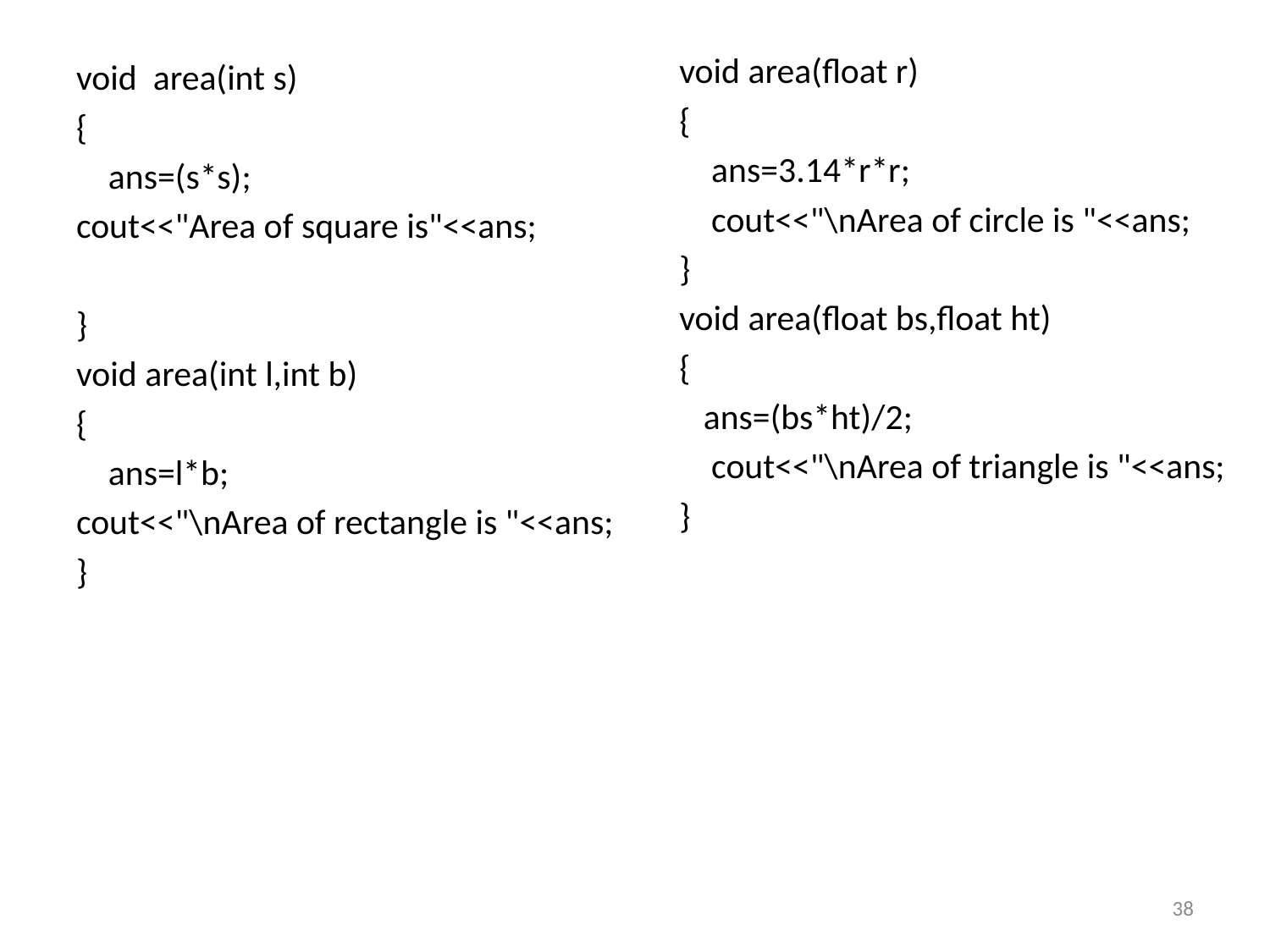

void area(float r)
{
    ans=3.14*r*r;
    cout<<"\nArea of circle is "<<ans;
}
void area(float bs,float ht)
{
   ans=(bs*ht)/2;
    cout<<"\nArea of triangle is "<<ans;
}

void  area(int s)
{
    ans=(s*s);
cout<<"Area of square is"<<ans;

}
void area(int l,int b)
{
    ans=l*b;
cout<<"\nArea of rectangle is "<<ans;
}

38